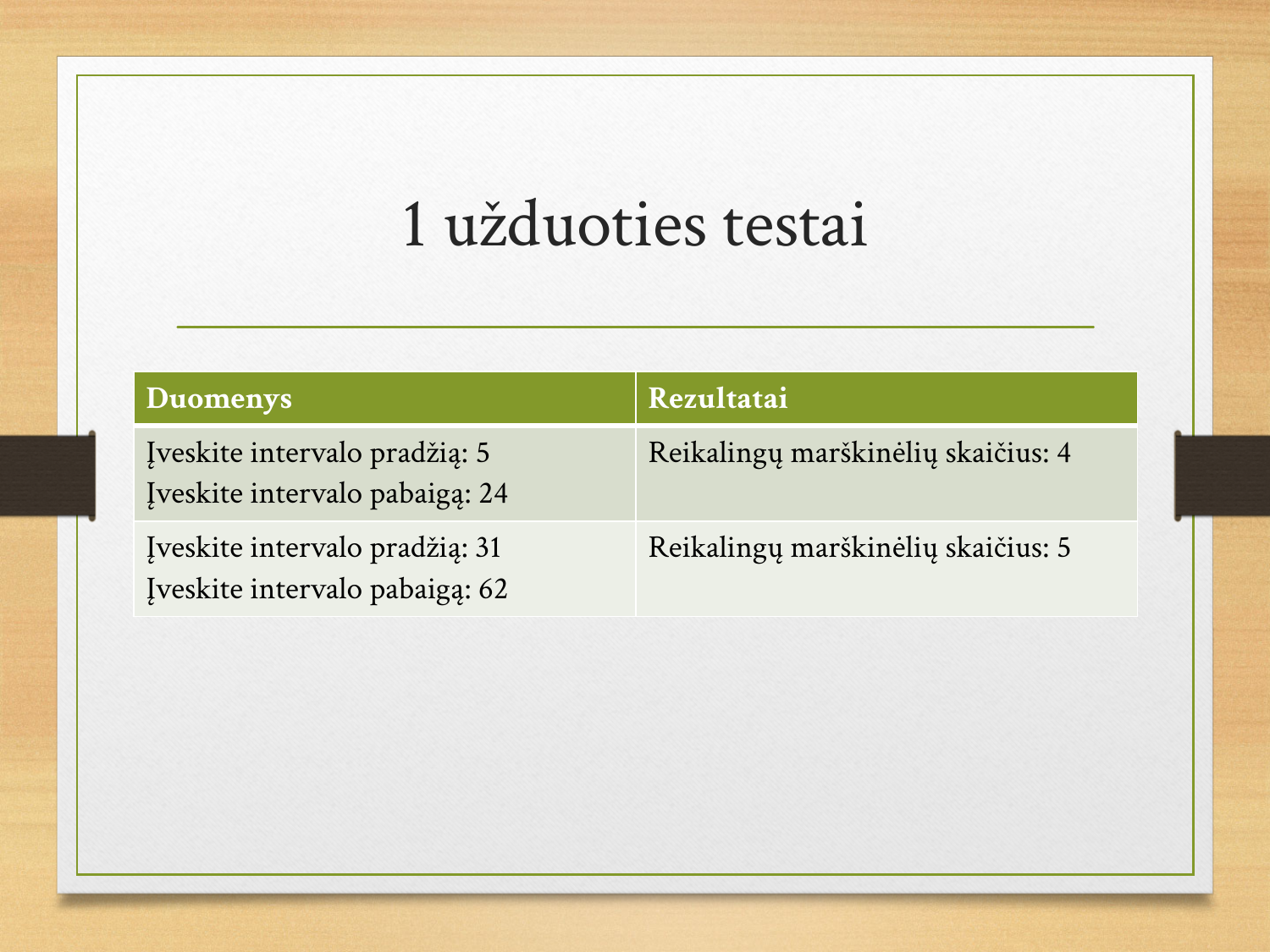

# 1 užduoties testai
| Duomenys | Rezultatai |
| --- | --- |
| Įveskite intervalo pradžią: 5 Įveskite intervalo pabaigą: 24 | Reikalingų marškinėlių skaičius: 4 |
| Įveskite intervalo pradžią: 31 Įveskite intervalo pabaigą: 62 | Reikalingų marškinėlių skaičius: 5 |